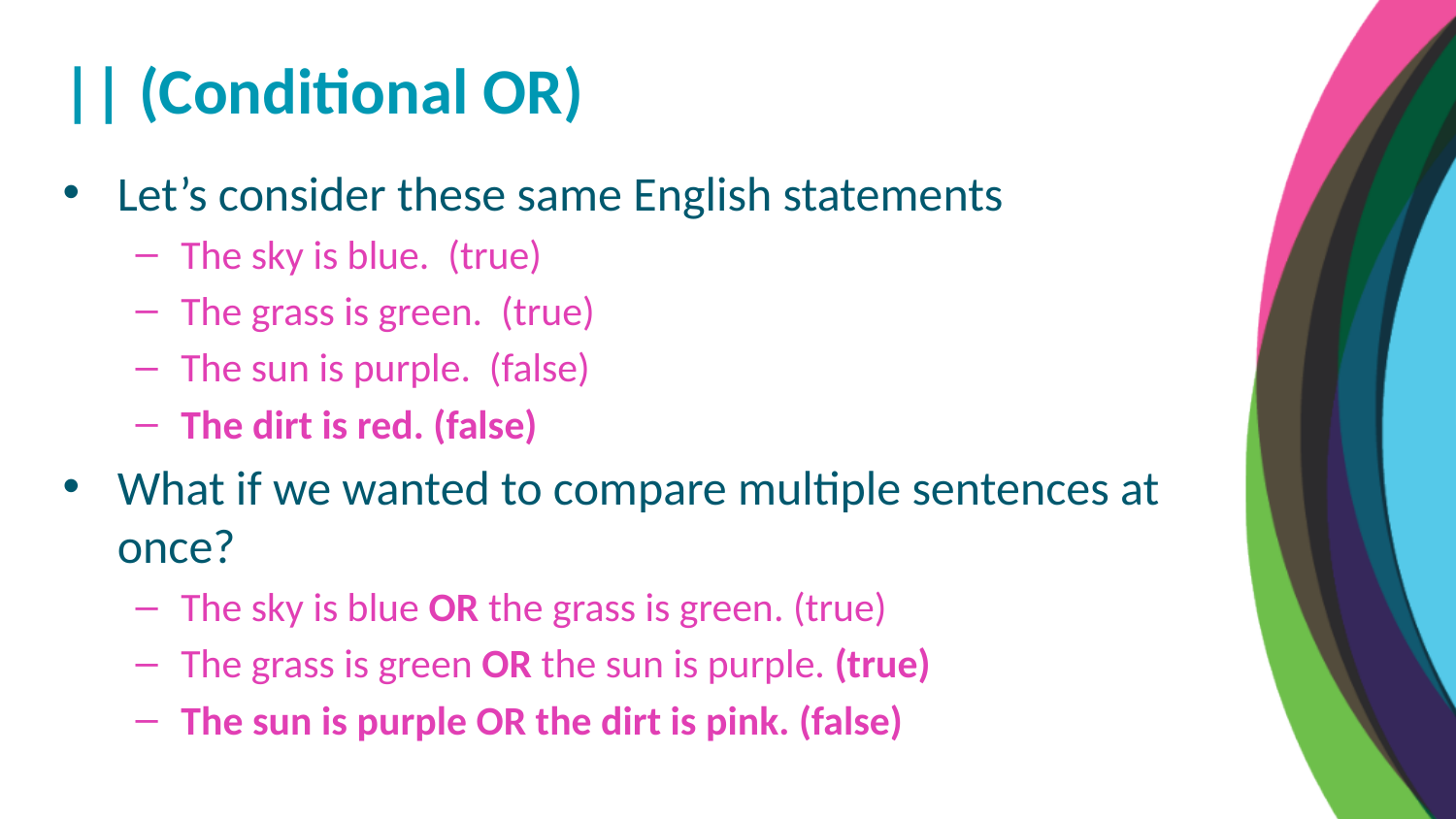

|| (Conditional OR)
Let’s consider these same English statements
The sky is blue.  (true)
The grass is green.  (true)
The sun is purple.  (false)
The dirt is red. (false)
What if we wanted to compare multiple sentences at once?
The sky is blue OR the grass is green. (true)
The grass is green OR the sun is purple. (true)
The sun is purple OR the dirt is pink. (false)